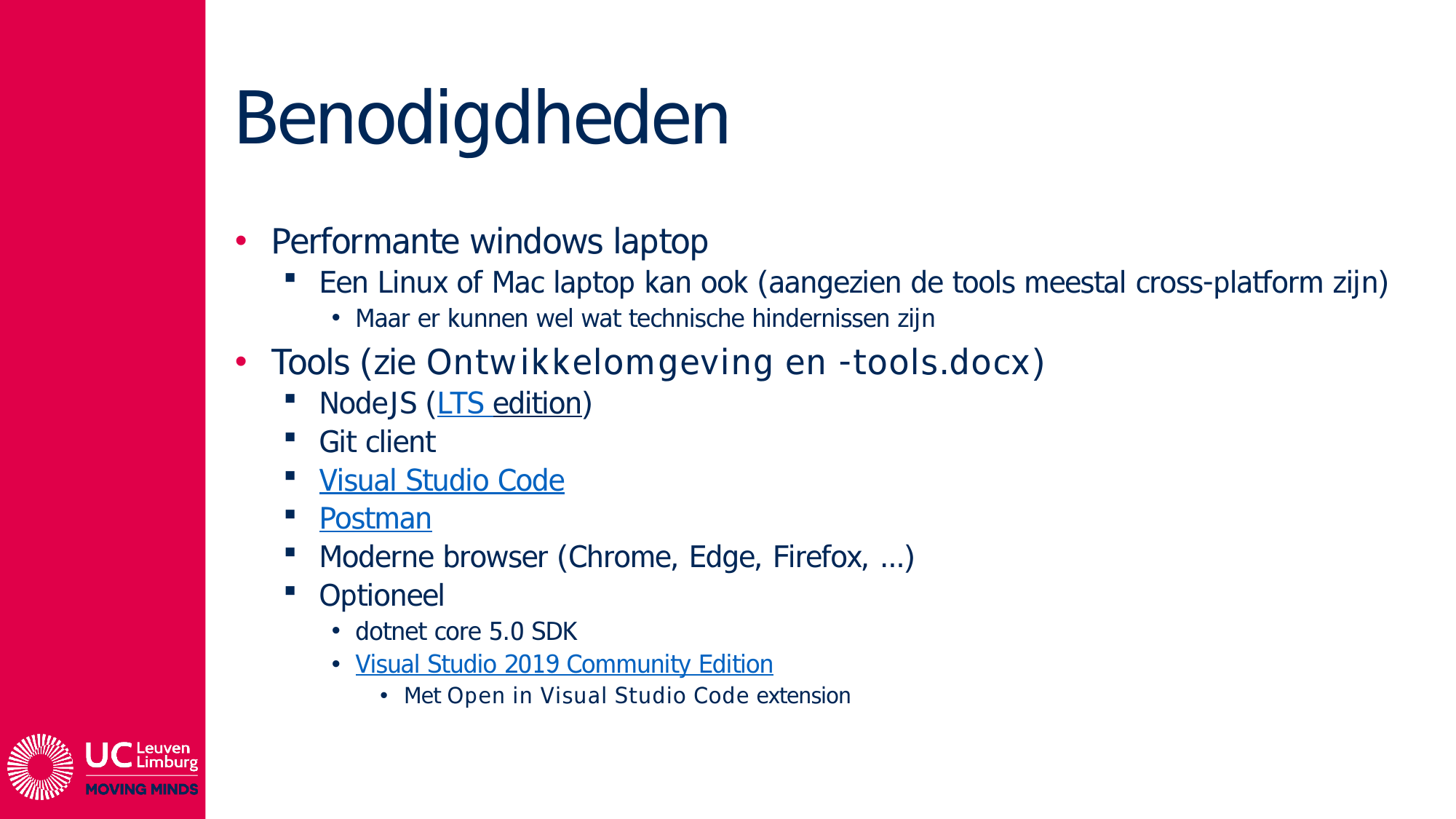

# Benodigdheden
Performante windows laptop
Een Linux of Mac laptop kan ook (aangezien de tools meestal cross-platform zijn)
Maar er kunnen wel wat technische hindernissen zijn
Tools (zie Ontwikkelomgeving en -tools.docx)
NodeJS (LTS edition)
Git client
Visual Studio Code
Postman
Moderne browser (Chrome, Edge, Firefox, …)
Optioneel
dotnet core 5.0 SDK
Visual Studio 2019 Community Edition
Met Open in Visual Studio Code extension